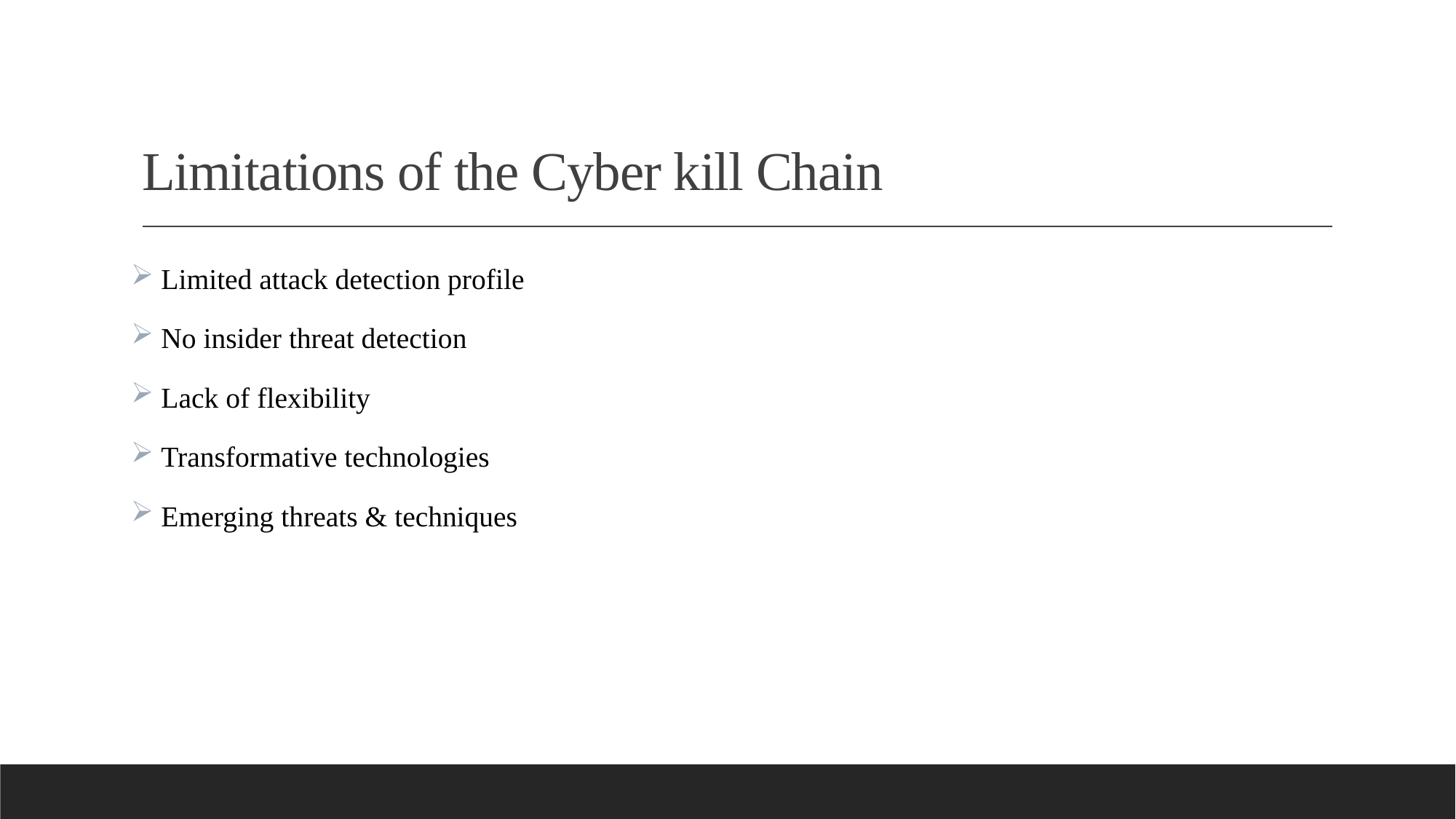

# Limitations of the Cyber kill Chain
 Limited attack detection profile
 No insider threat detection
 Lack of flexibility
 Transformative technologies
 Emerging threats & techniques